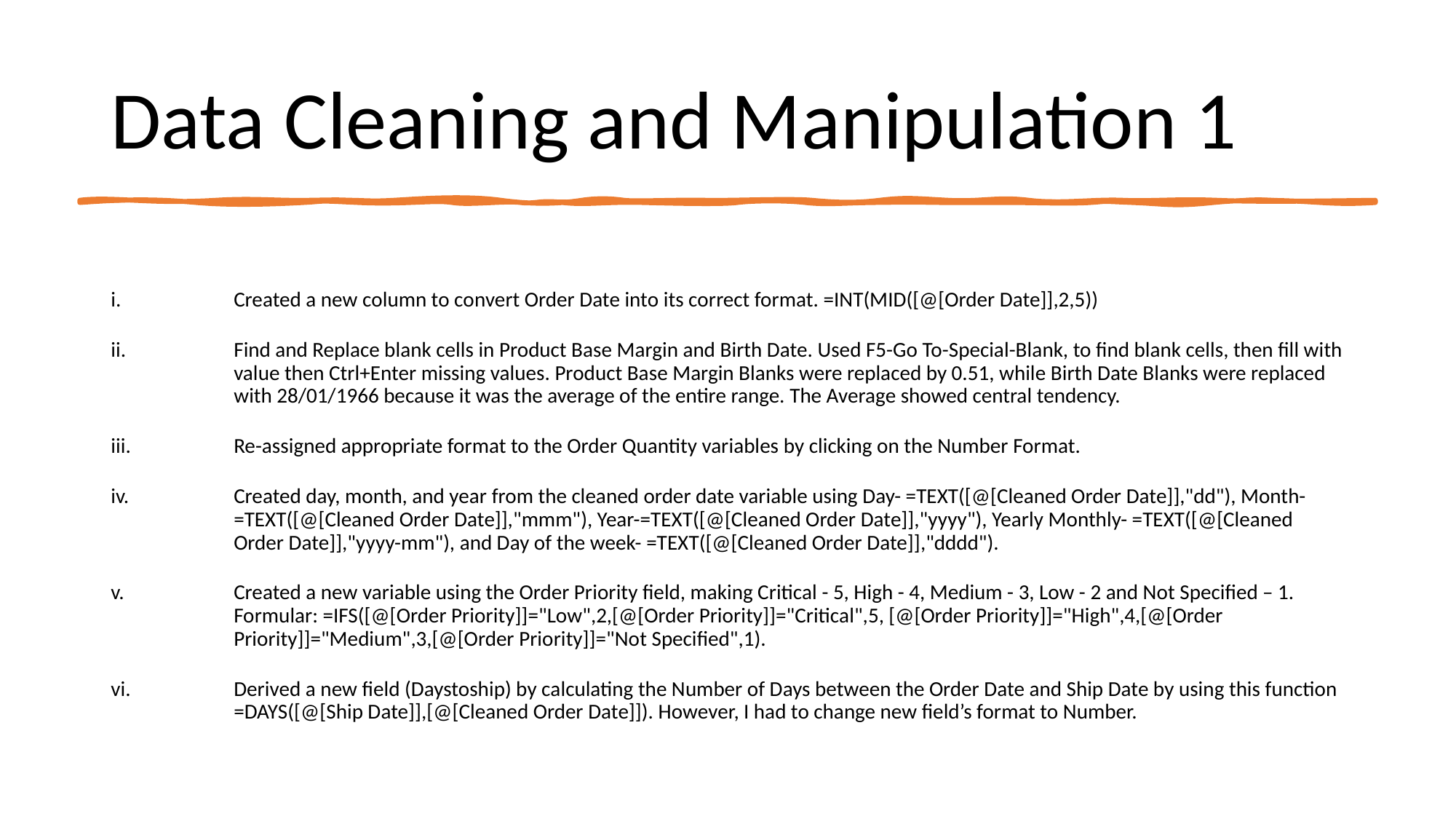

# Data Cleaning and Manipulation 1

Created a new column to convert Order Date into its correct format. =INT(MID([@[Order Date]],2,5))
Find and Replace blank cells in Product Base Margin and Birth Date. Used F5-Go To-Special-Blank, to find blank cells, then fill with value then Ctrl+Enter missing values. Product Base Margin Blanks were replaced by 0.51, while Birth Date Blanks were replaced with 28/01/1966 because it was the average of the entire range. The Average showed central tendency.
Re-assigned appropriate format to the Order Quantity variables by clicking on the Number Format.
Created day, month, and year from the cleaned order date variable using Day- =TEXT([@[Cleaned Order Date]],"dd"), Month- =TEXT([@[Cleaned Order Date]],"mmm"), Year-=TEXT([@[Cleaned Order Date]],"yyyy"), Yearly Monthly- =TEXT([@[Cleaned Order Date]],"yyyy-mm"), and Day of the week- =TEXT([@[Cleaned Order Date]],"dddd").
Created a new variable using the Order Priority field, making Critical - 5, High - 4, Medium - 3, Low - 2 and Not Specified – 1. Formular: =IFS([@[Order Priority]]="Low",2,[@[Order Priority]]="Critical",5, [@[Order Priority]]="High",4,[@[Order Priority]]="Medium",3,[@[Order Priority]]="Not Specified",1).
Derived a new field (Daystoship) by calculating the Number of Days between the Order Date and Ship Date by using this function =DAYS([@[Ship Date]],[@[Cleaned Order Date]]). However, I had to change new field’s format to Number.